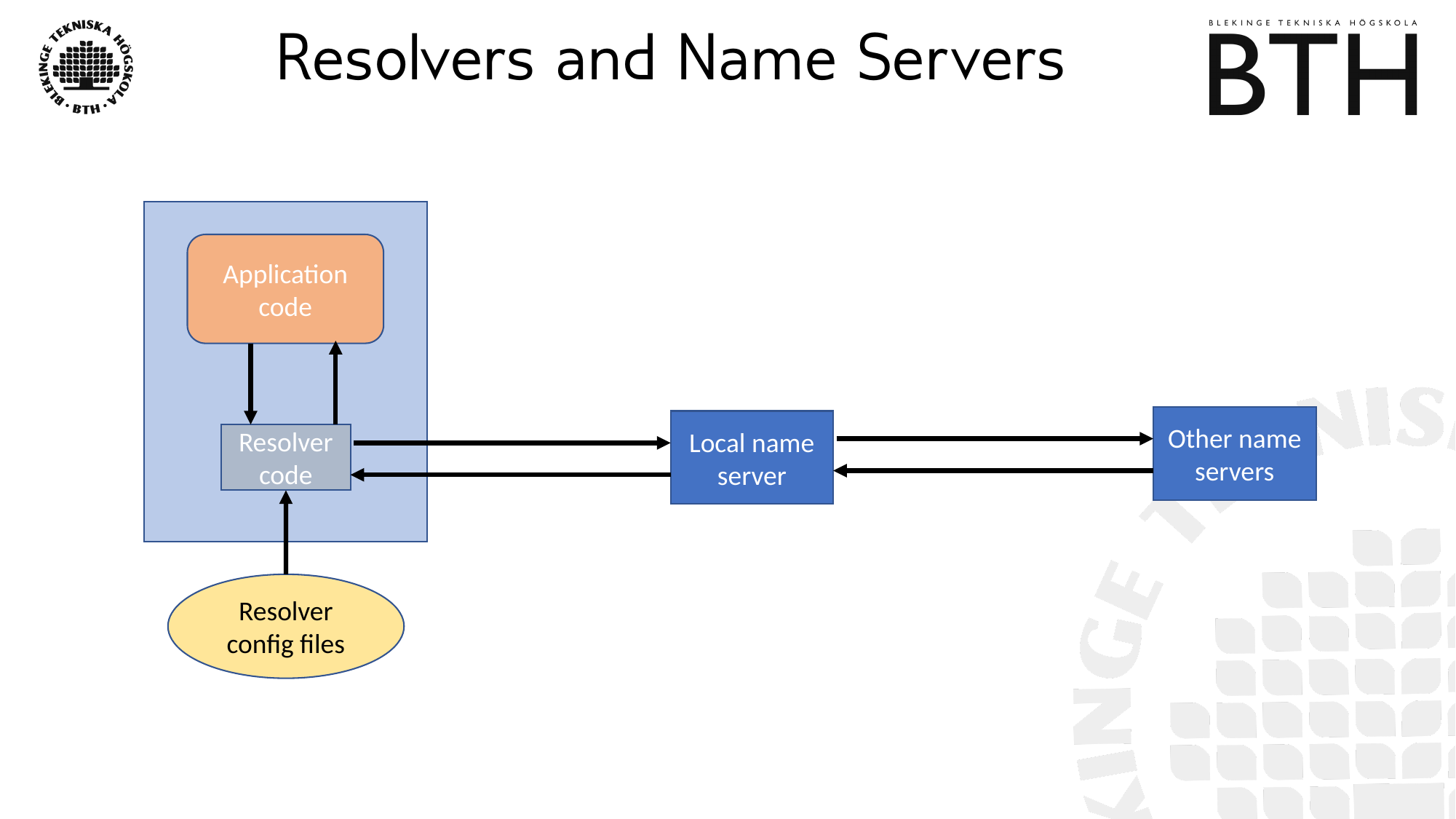

# Resolvers and Name Servers

Application
code
Other name servers
Local name server
Resolver
code
Resolver config files